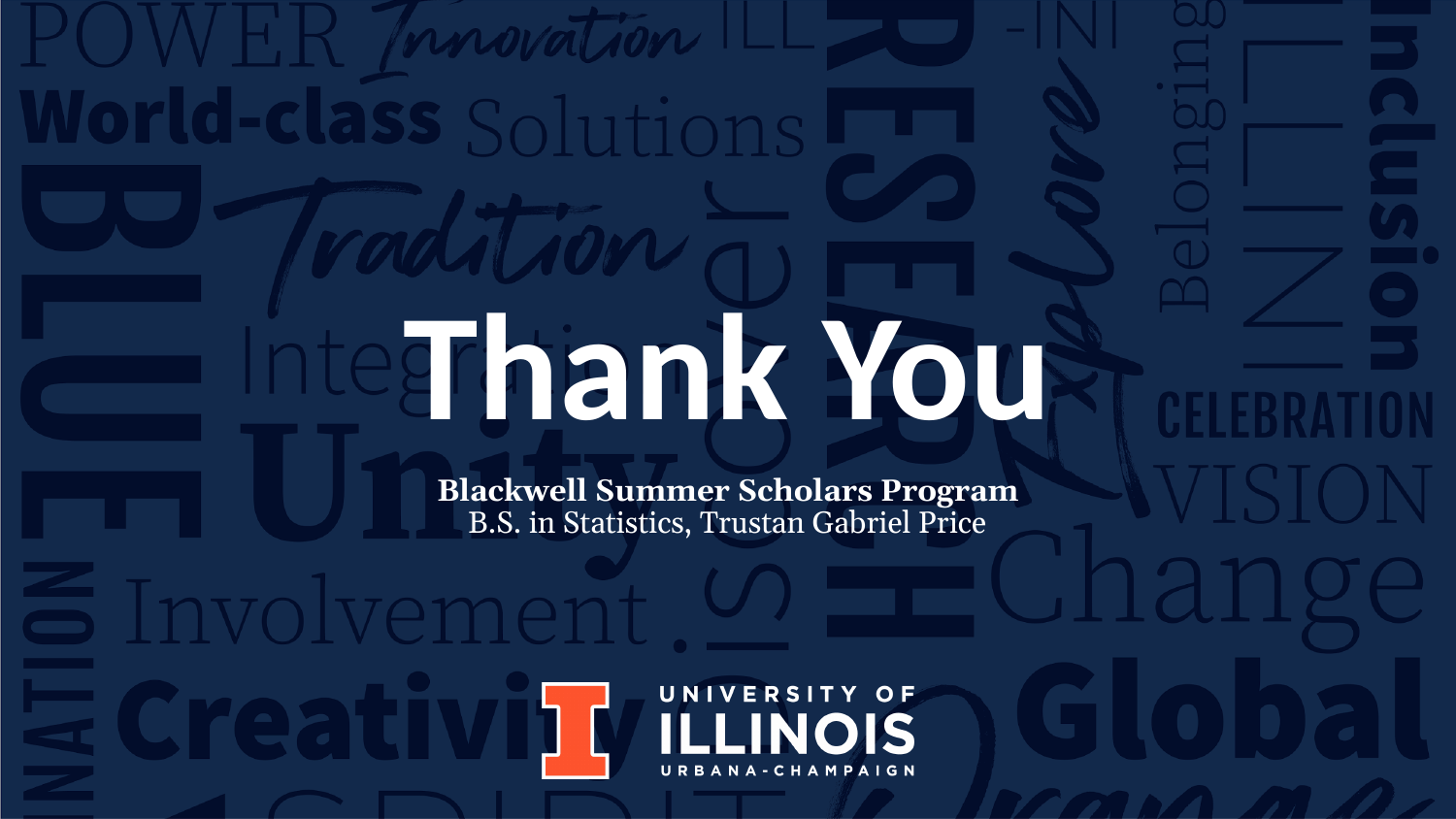

# Thank You
Blackwell Summer Scholars Program
B.S. in Statistics, Trustan Gabriel Price